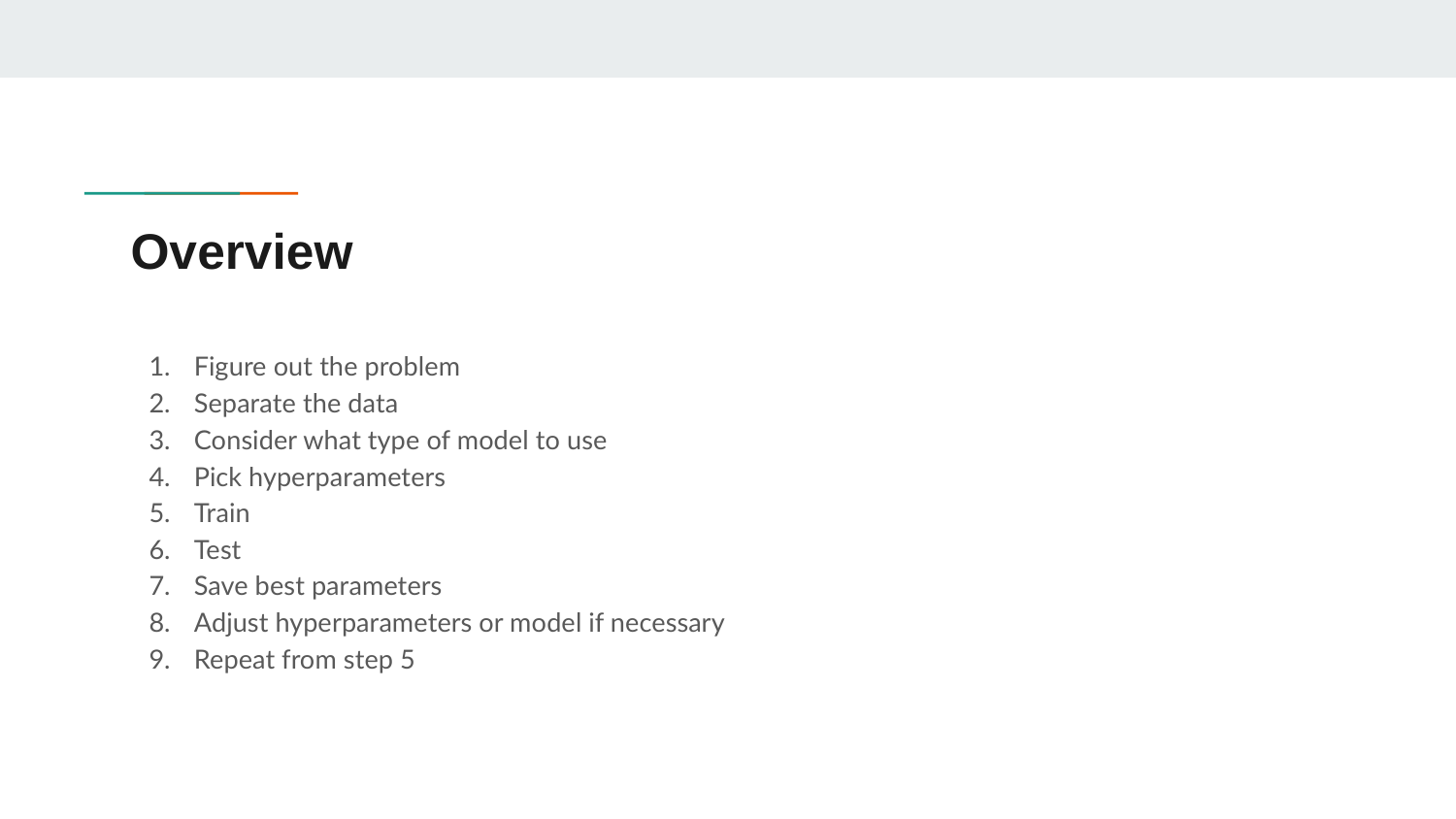

# Overview
Figure out the problem
Separate the data
Consider what type of model to use
Pick hyperparameters
Train
Test
Save best parameters
Adjust hyperparameters or model if necessary
Repeat from step 5